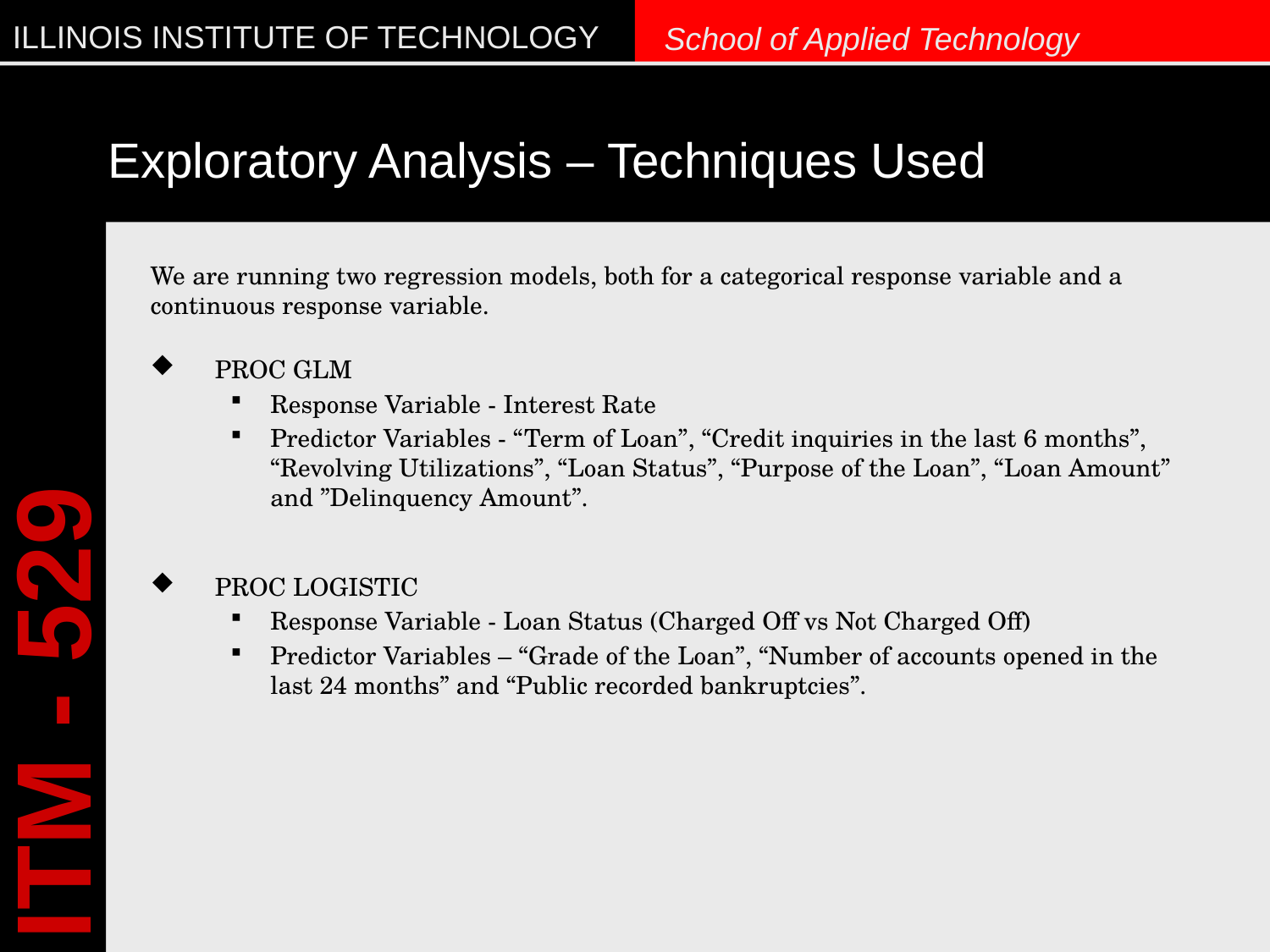

# Exploratory Analysis – Techniques Used
We are running two regression models, both for a categorical response variable and a continuous response variable.
PROC GLM
Response Variable - Interest Rate
Predictor Variables - “Term of Loan”, “Credit inquiries in the last 6 months”, “Revolving Utilizations”, “Loan Status”, “Purpose of the Loan”, “Loan Amount” and ”Delinquency Amount”.

PROC LOGISTIC
Response Variable - Loan Status (Charged Off vs Not Charged Off)
Predictor Variables – “Grade of the Loan”, “Number of accounts opened in the last 24 months” and “Public recorded bankruptcies”.